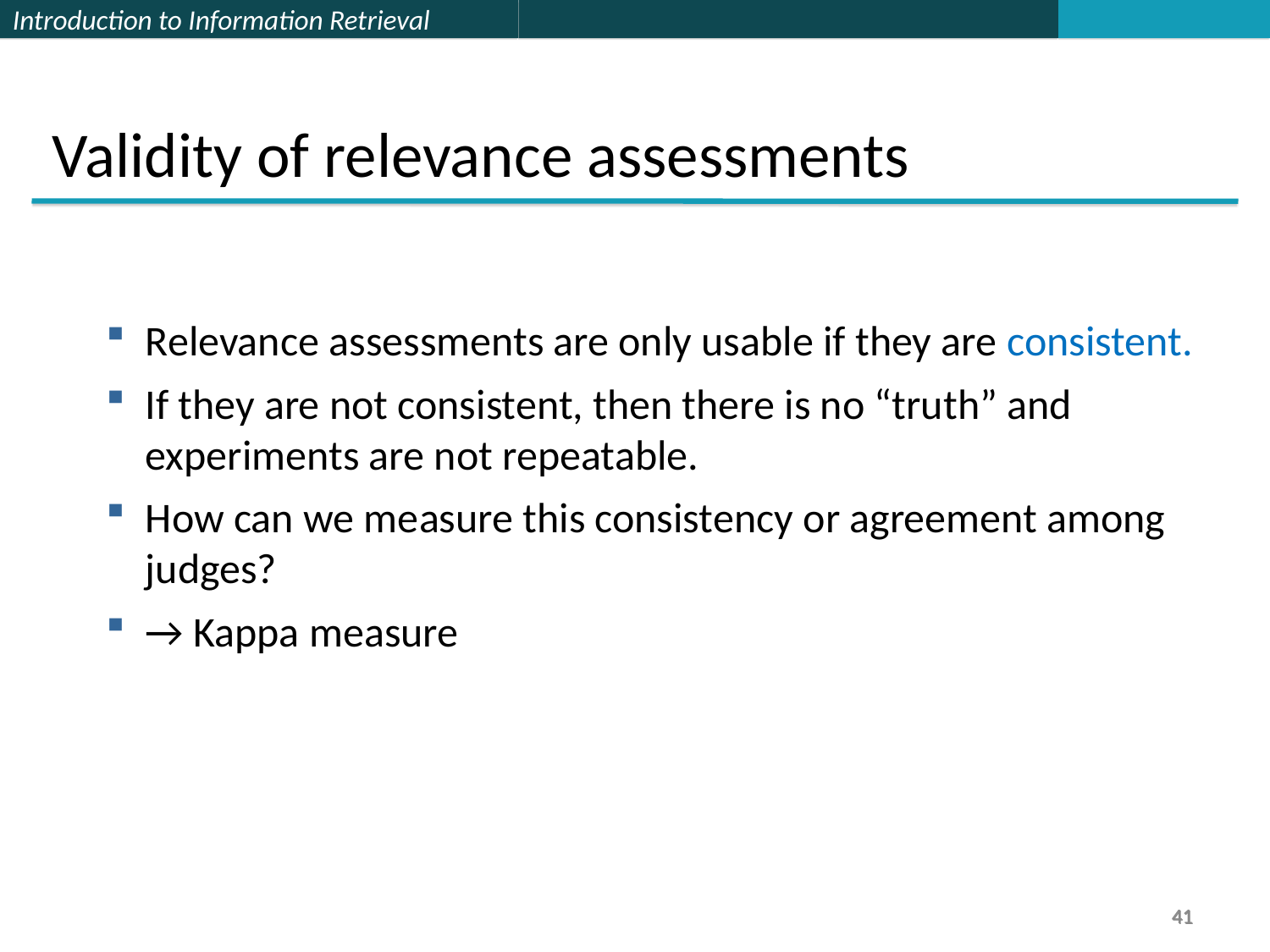

Validity of relevance assessments
Relevance assessments are only usable if they are consistent.
If they are not consistent, then there is no “truth” and experiments are not repeatable.
How can we measure this consistency or agreement among judges?
→ Kappa measure
41
41